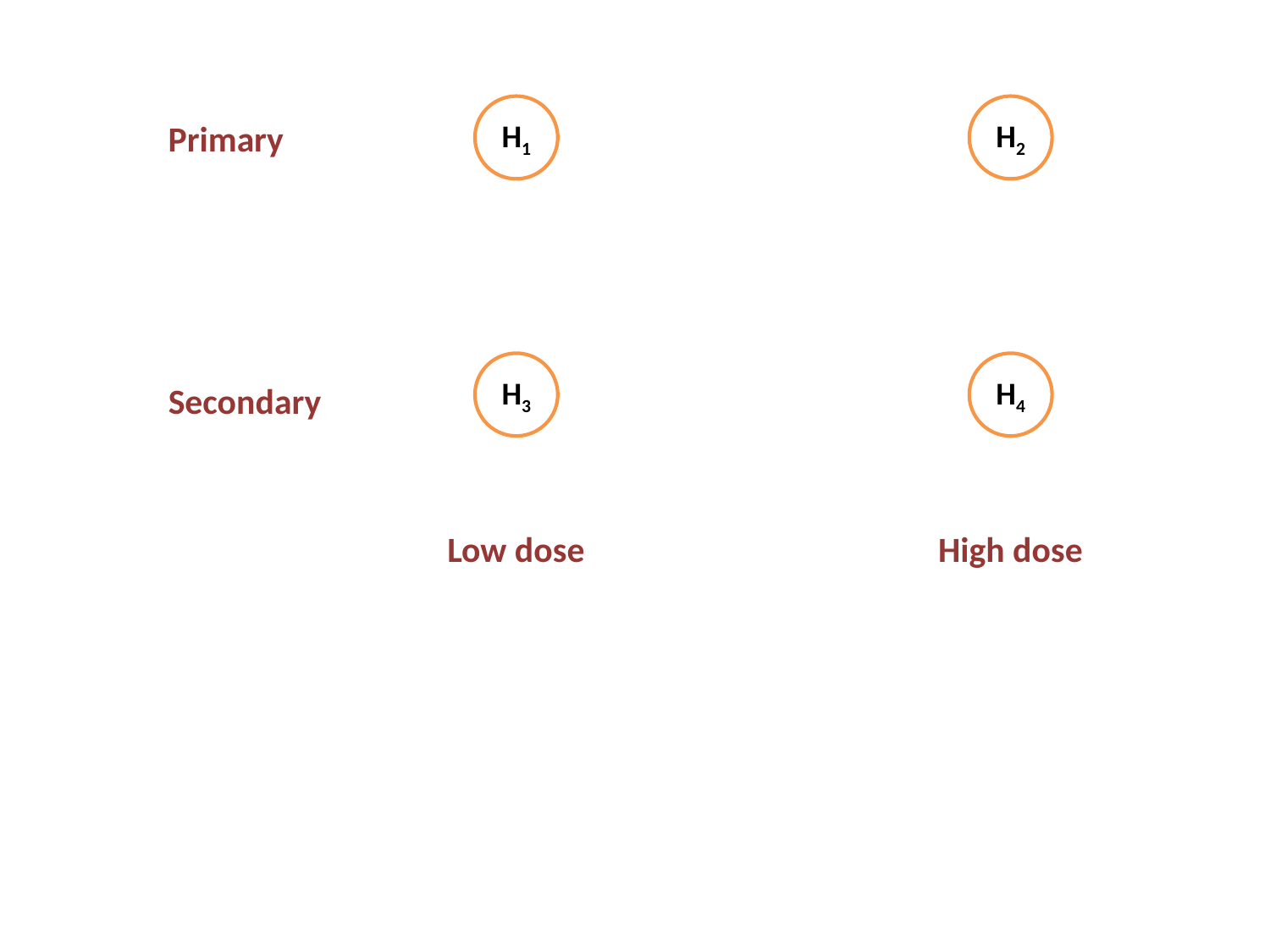

H1
H2
Primary
H3
H4
Secondary
Low dose
High dose